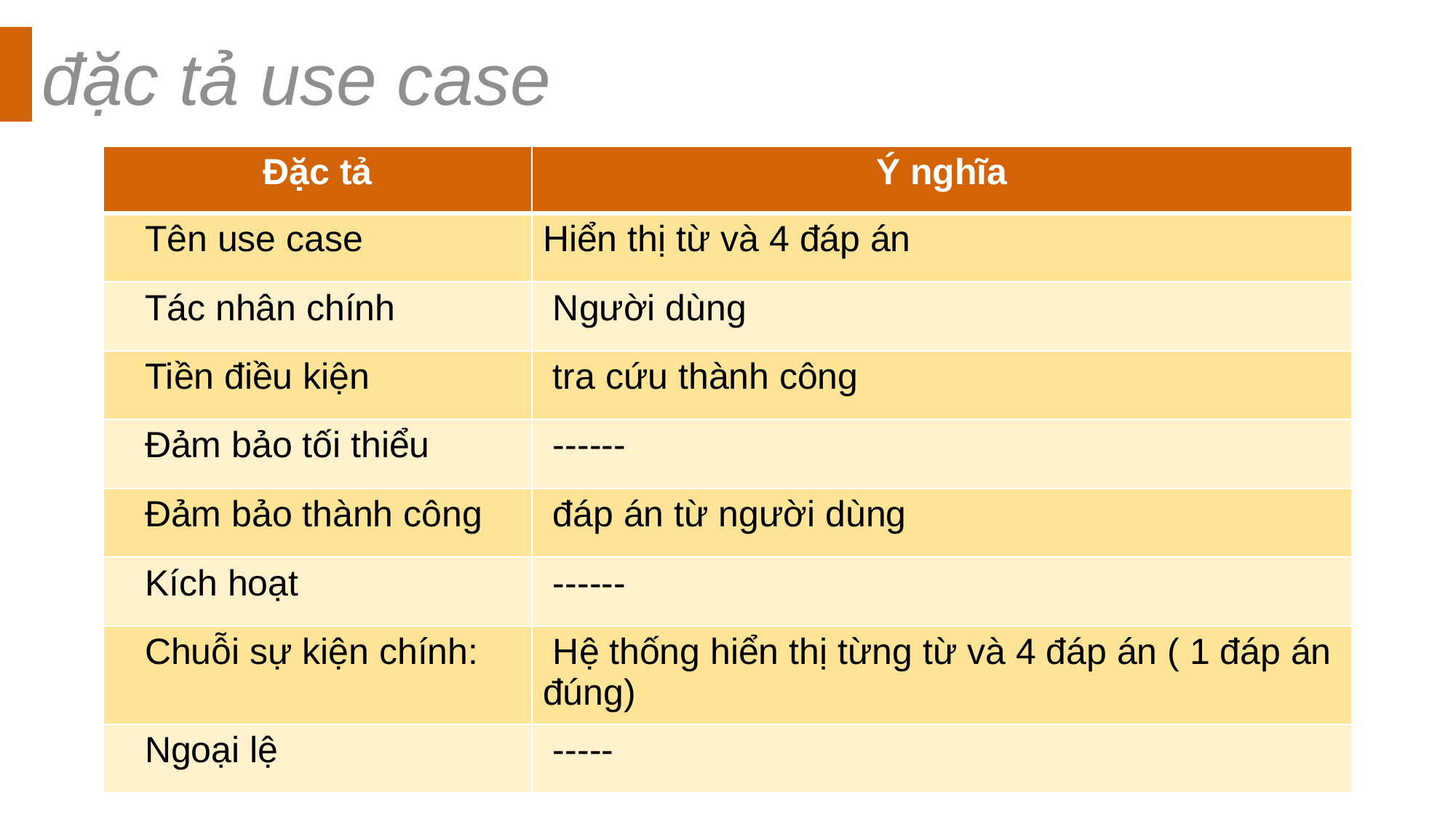

đặc tả use case
| Đặc tả | Ý nghĩa |
| --- | --- |
| Tên use case | Hiển thị từ và 4 đáp án |
| Tác nhân chính | Người dùng |
| Tiền điều kiện | tra cứu thành công |
| Đảm bảo tối thiểu | ------ |
| Đảm bảo thành công | đáp án từ người dùng |
| Kích hoạt | ------ |
| Chuỗi sự kiện chính: | Hệ thống hiển thị từng từ và 4 đáp án ( 1 đáp án đúng) |
| Ngoại lệ | ----- |